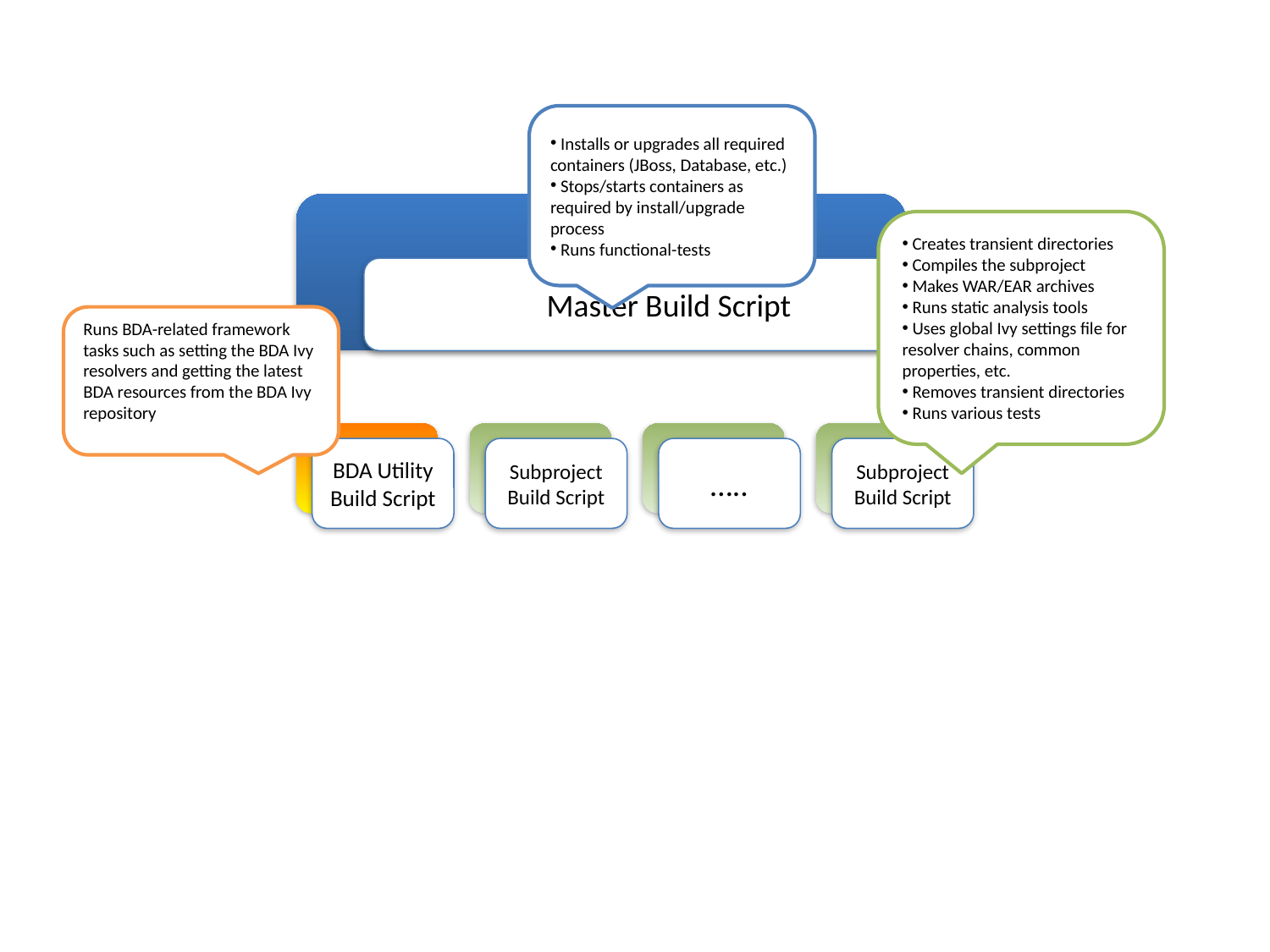

Installs or upgrades all required containers (JBoss, Database, etc.)
 Stops/starts containers as required by install/upgrade process
 Runs functional-tests
Master Build Script
BDA Utility Build Script
Subproject Build Script
…..
Subproject Build Script
 Creates transient directories
 Compiles the subproject
 Makes WAR/EAR archives
 Runs static analysis tools
 Uses global Ivy settings file for resolver chains, common properties, etc.
 Removes transient directories
 Runs various tests
Runs BDA-related framework tasks such as setting the BDA Ivy resolvers and getting the latest BDA resources from the BDA Ivy repository